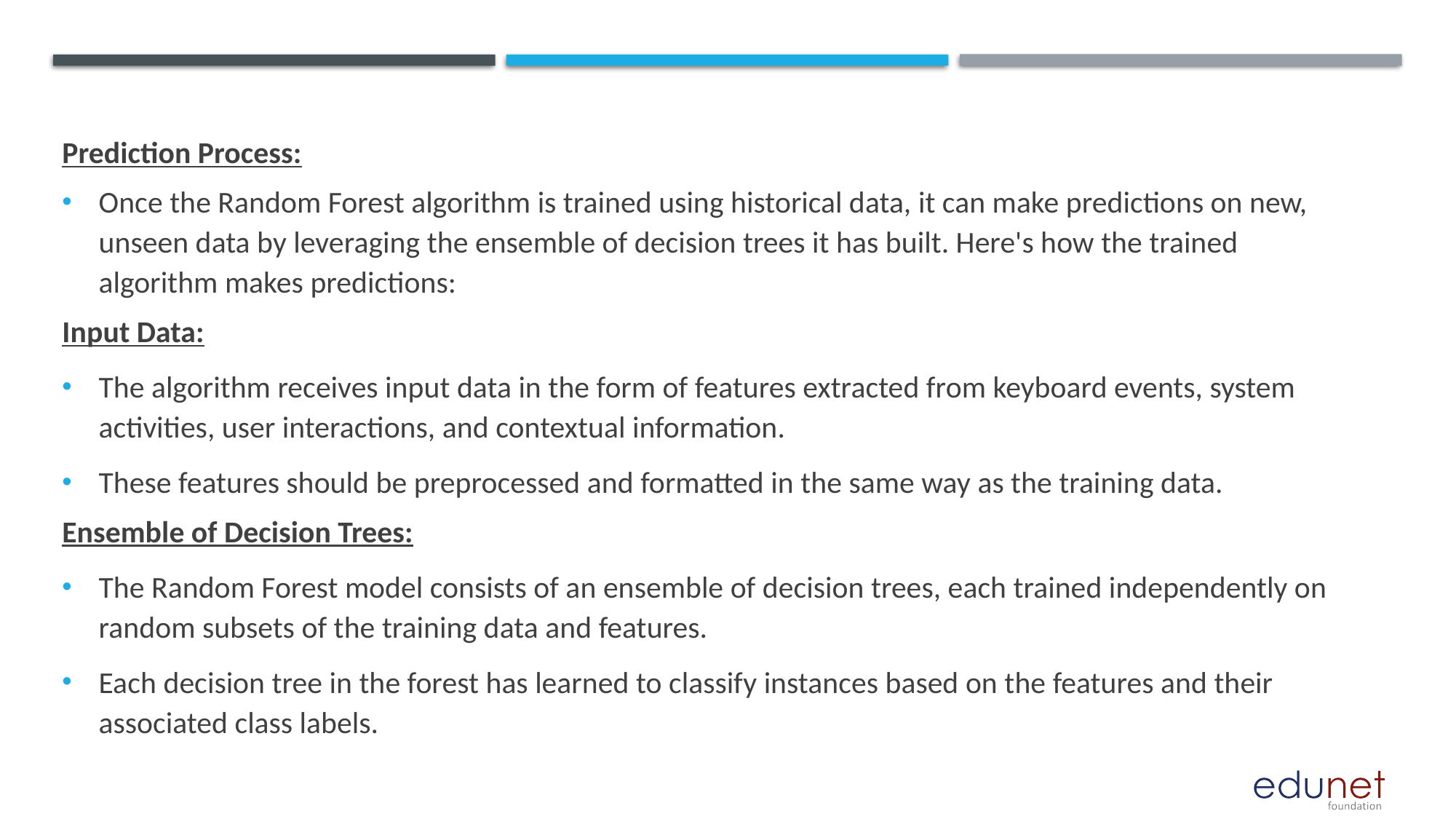

#
Prediction Process:
Once the Random Forest algorithm is trained using historical data, it can make predictions on new, unseen data by leveraging the ensemble of decision trees it has built. Here's how the trained algorithm makes predictions:
Input Data:
The algorithm receives input data in the form of features extracted from keyboard events, system activities, user interactions, and contextual information.
These features should be preprocessed and formatted in the same way as the training data.
Ensemble of Decision Trees:
The Random Forest model consists of an ensemble of decision trees, each trained independently on random subsets of the training data and features.
Each decision tree in the forest has learned to classify instances based on the features and their associated class labels.